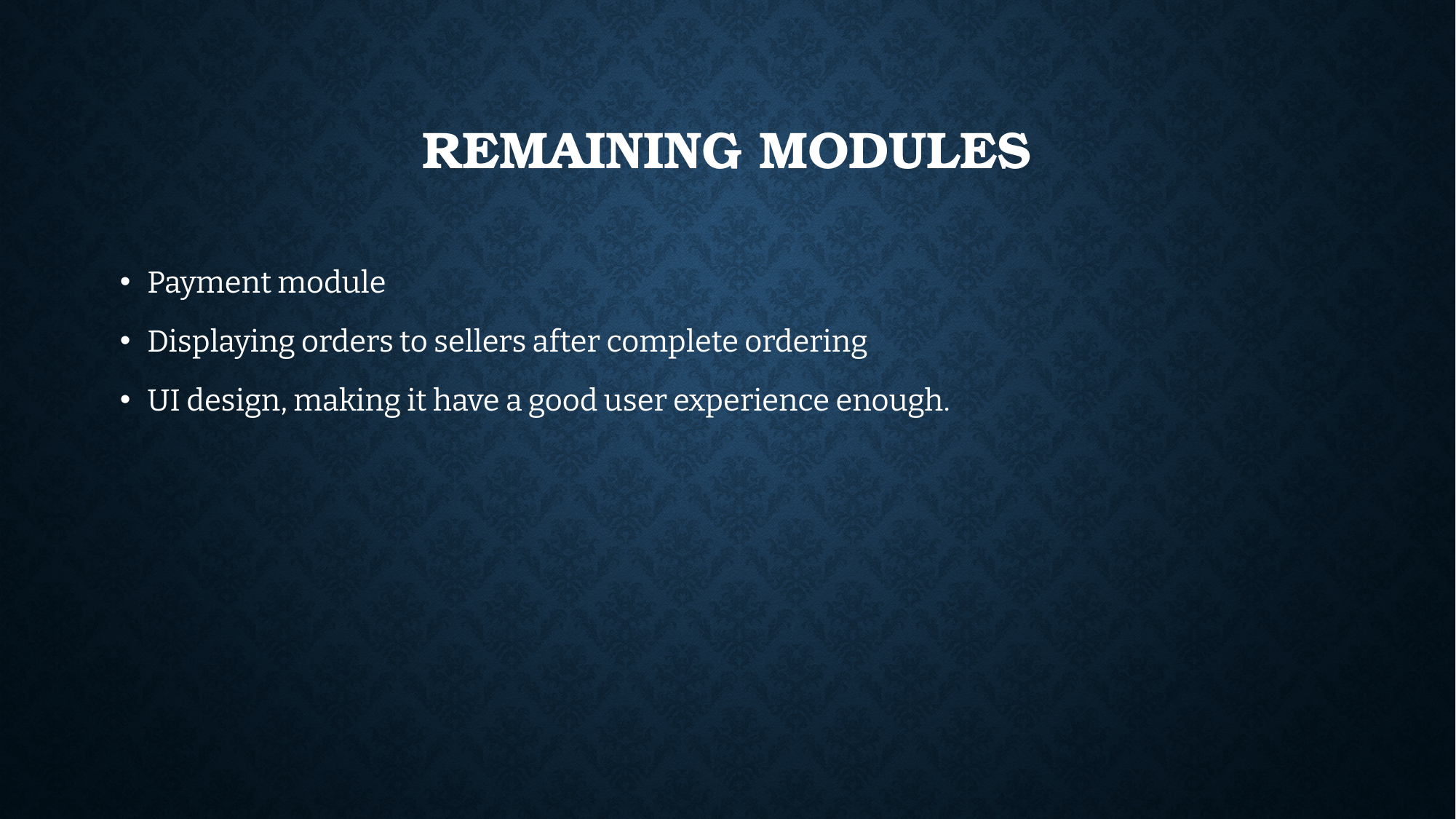

# REMAINING MODULES
Payment module
Displaying orders to sellers after complete ordering
UI design, making it have a good user experience enough.